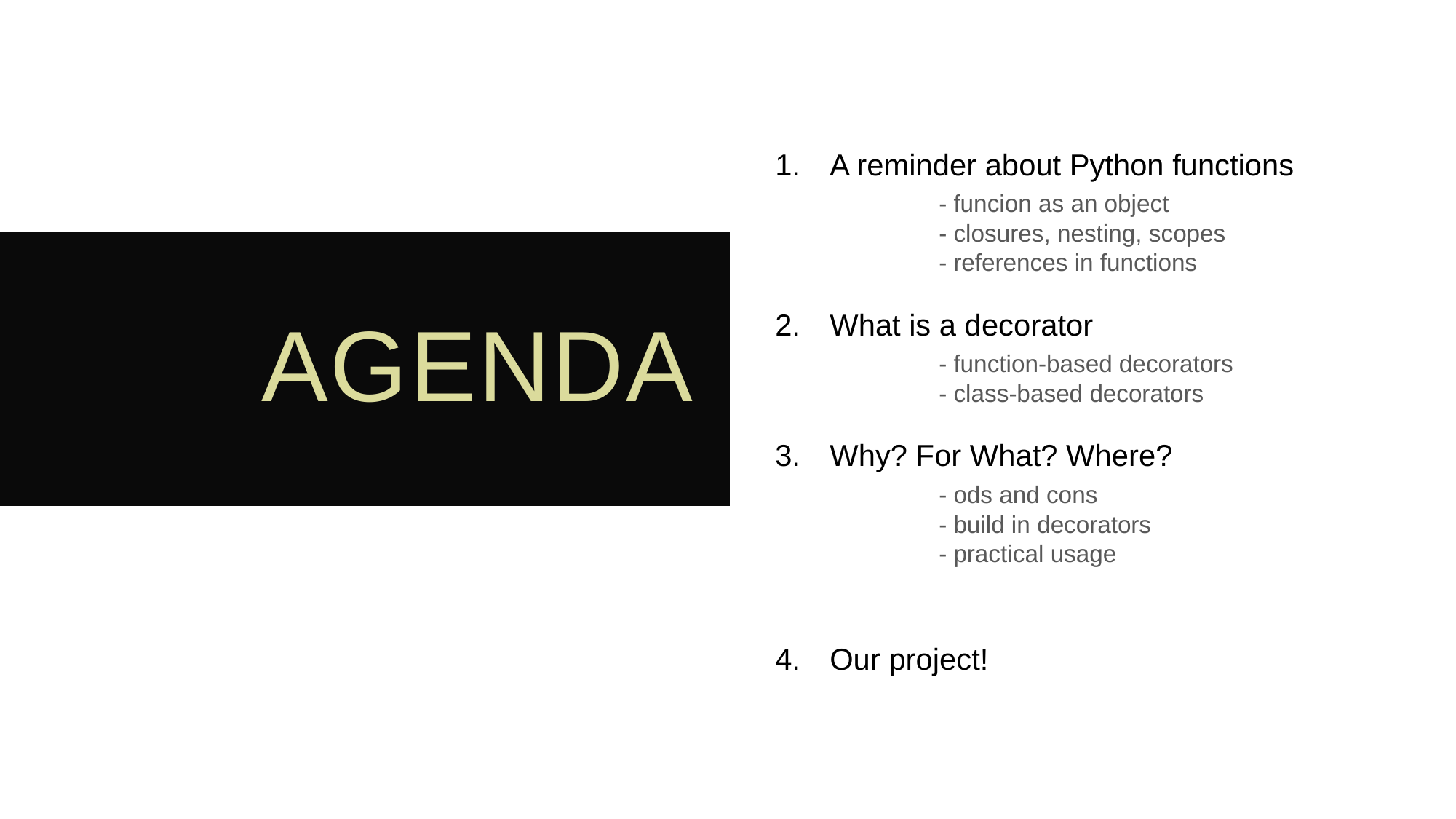

A reminder about Python functions
	- funcion as an object
	- closures, nesting, scopes
	- references in functions

What is a decorator
	- function-based decorators
	- class-based decorators
Why? For What? Where?
	- ods and cons
	- build in decorators
	- practical usage
Our project!

# Agenda